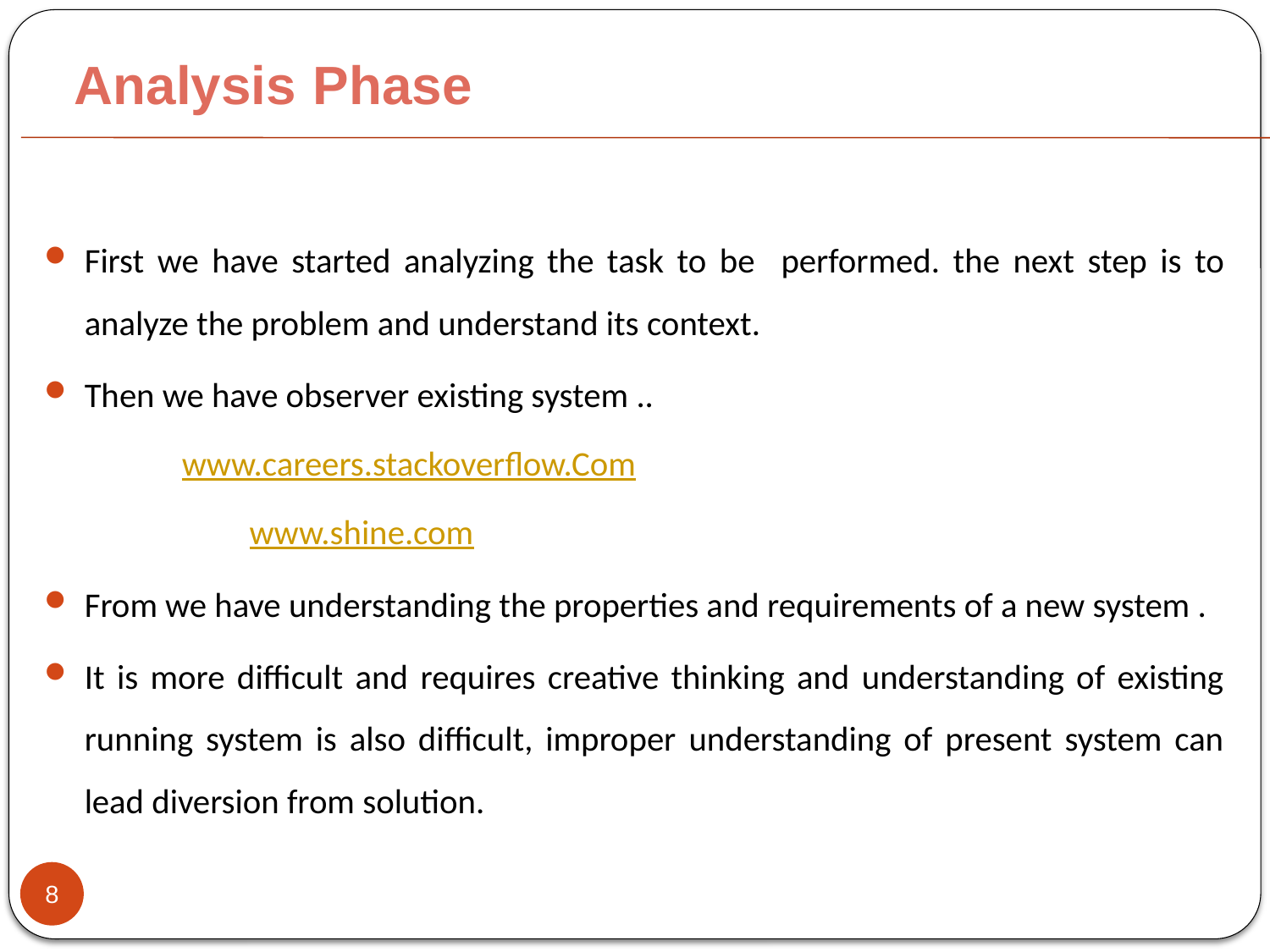

# Analysis Phase
First we have started analyzing the task to be  performed. the next step is to analyze the problem and understand its context.
Then we have observer existing system ..
www.careers.stackoverflow.Com
	     	www.shine.com
From we have understanding the properties and requirements of a new system .
It is more difficult and requires creative thinking and understanding of existing running system is also difficult, improper understanding of present system can lead diversion from solution.

8